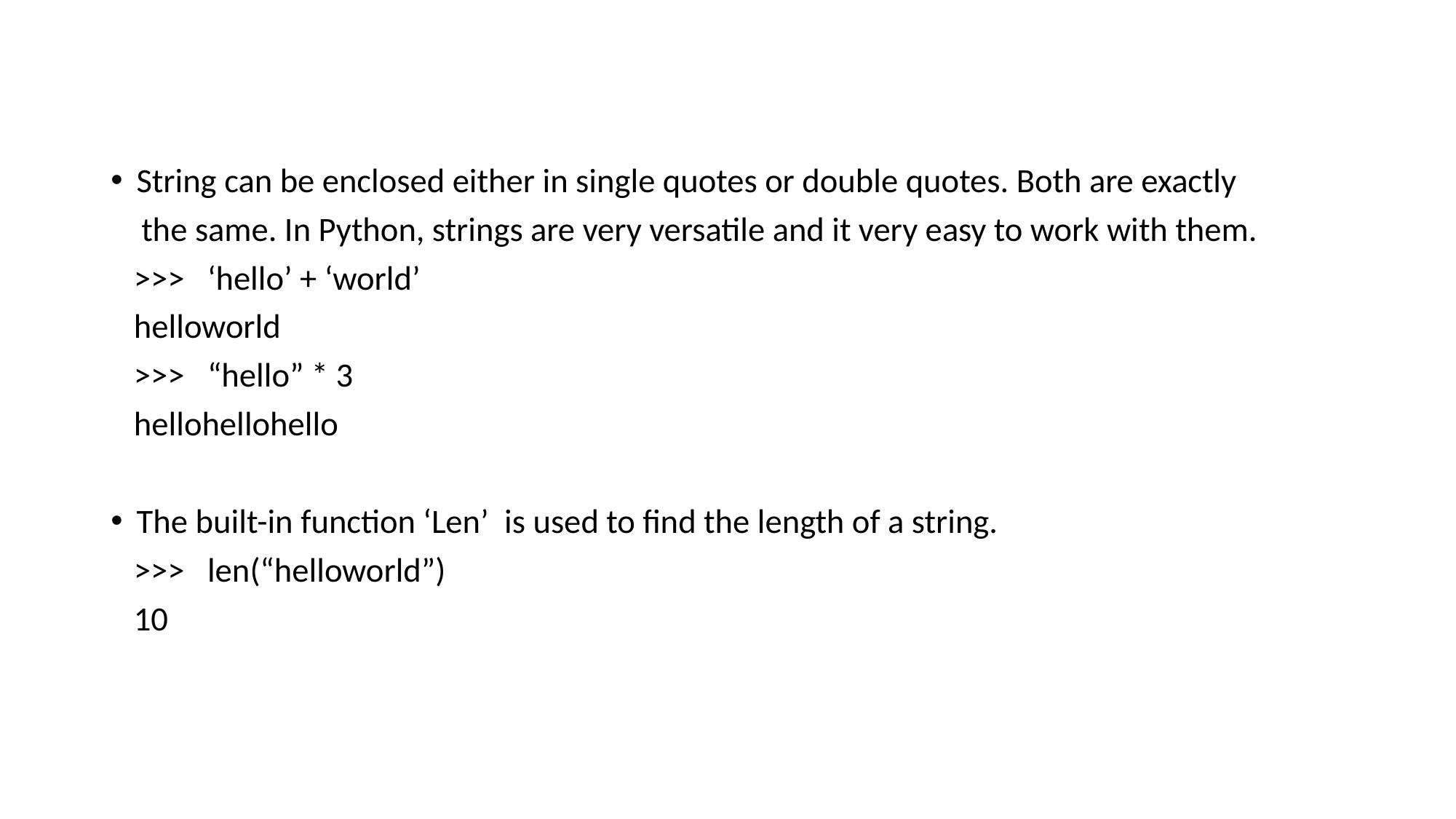

#
String can be enclosed either in single quotes or double quotes. Both are exactly
    the same. In Python, strings are very versatile and it very easy to work with them.
   >>>   ‘hello’ + ‘world’
   helloworld
   >>>   “hello” * 3
   hellohellohello

The built-in function ‘Len’  is used to find the length of a string.
   >>>   len(“helloworld”)
   10